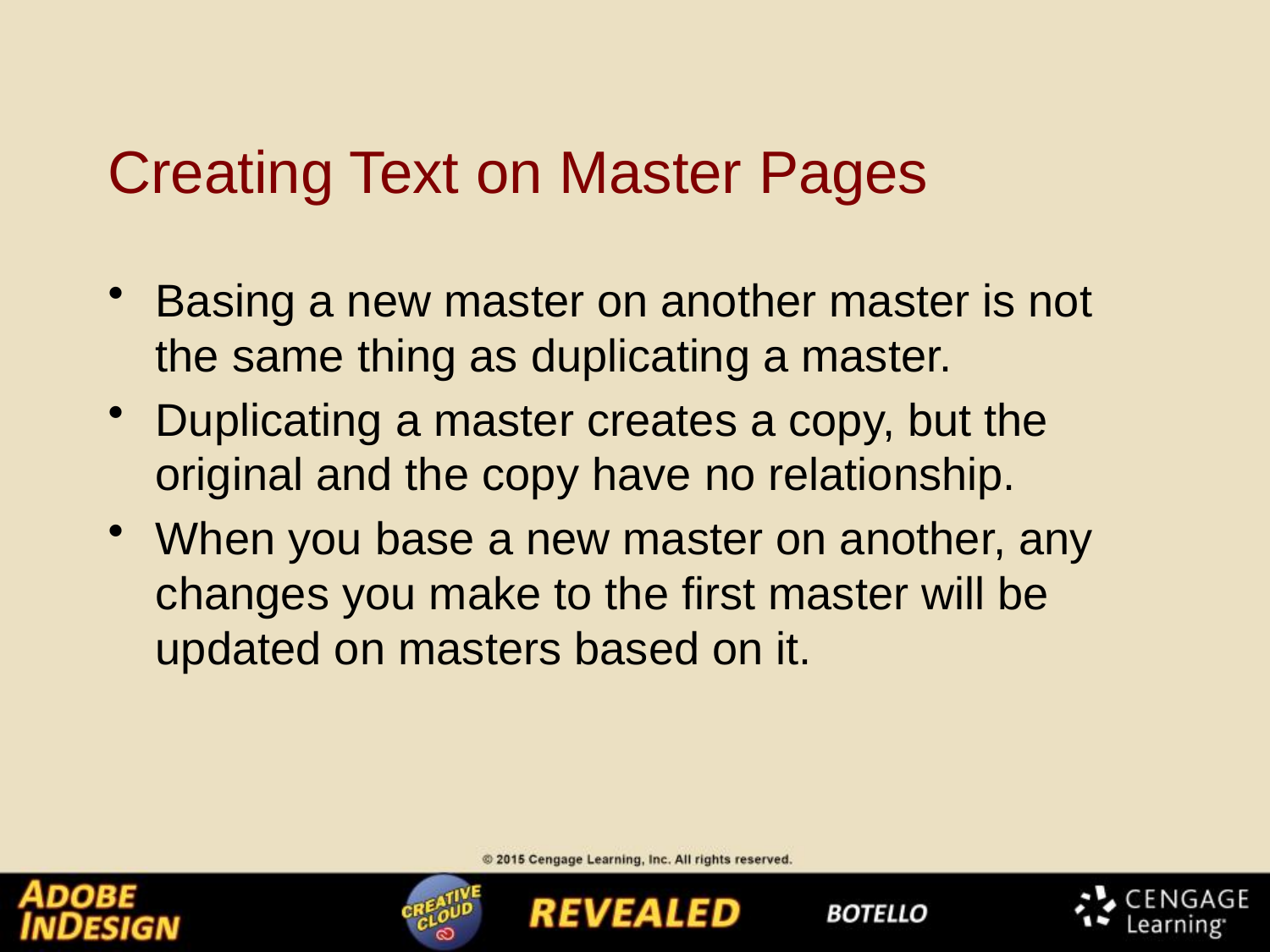

# Creating Text on Master Pages
Basing a new master on another master is not the same thing as duplicating a master.
Duplicating a master creates a copy, but the original and the copy have no relationship.
When you base a new master on another, any changes you make to the first master will be updated on masters based on it.